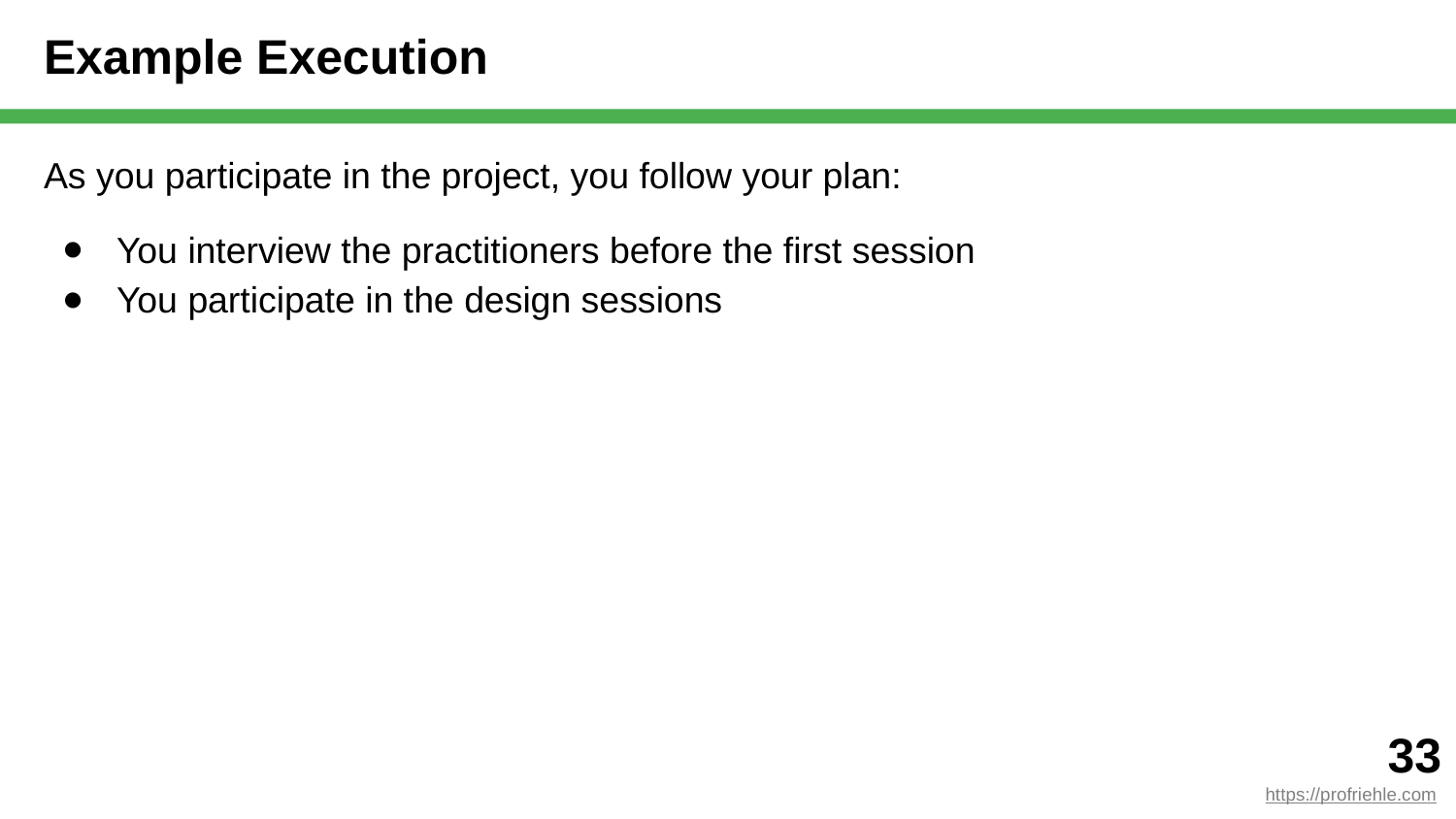

# Example Execution
As you participate in the project, you follow your plan:
You interview the practitioners before the first session
You participate in the design sessions

33
https://profriehle.com